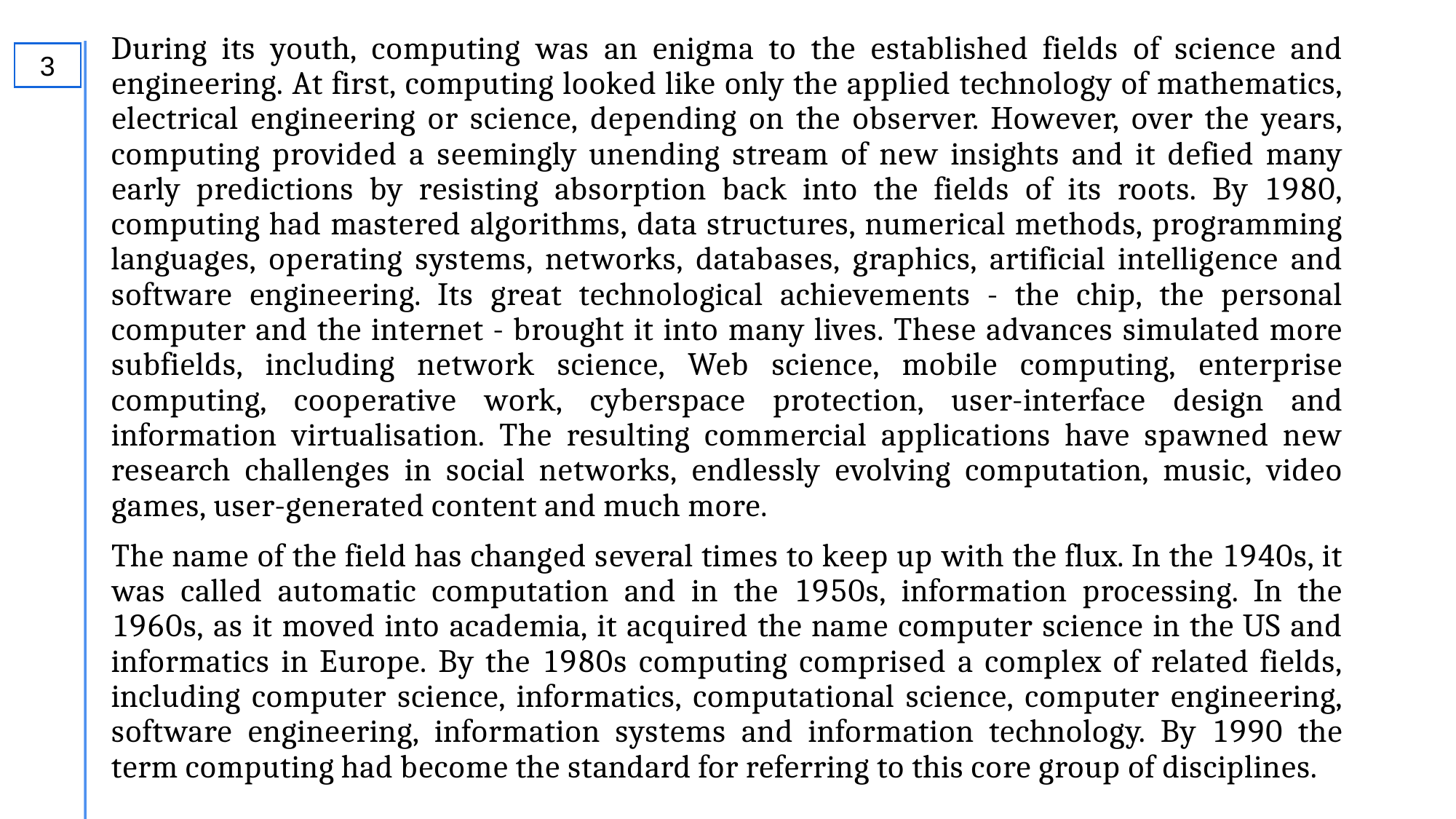

During its youth, computing was an enigma to the established fields of science and engineering. At first, computing looked like only the applied technology of mathematics, electrical engineering or science, depending on the observer. However, over the years, computing provided a seemingly unending stream of new insights and it defied many early predictions by resisting absorption back into the fields of its roots. By 1980, computing had mastered algorithms, data structures, numerical methods, programming languages, operating systems, networks, databases, graphics, artificial intelligence and software engineering. Its great technological achievements - the chip, the personal computer and the internet - brought it into many lives. These advances simulated more subfields, including network science, Web science, mobile computing, enterprise computing, cooperative work, cyberspace protection, user-interface design and information virtualisation. The resulting commercial applications have spawned new research challenges in social networks, endlessly evolving computation, music, video games, user-generated content and much more.
The name of the field has changed several times to keep up with the flux. In the 1940s, it was called automatic computation and in the 1950s, information processing. In the 1960s, as it moved into academia, it acquired the name computer science in the US and informatics in Europe. By the 1980s computing comprised a complex of related fields, including computer science, informatics, computational science, computer engineering, software engineering, information systems and information technology. By 1990 the term computing had become the standard for referring to this core group of disciplines.
3
# .